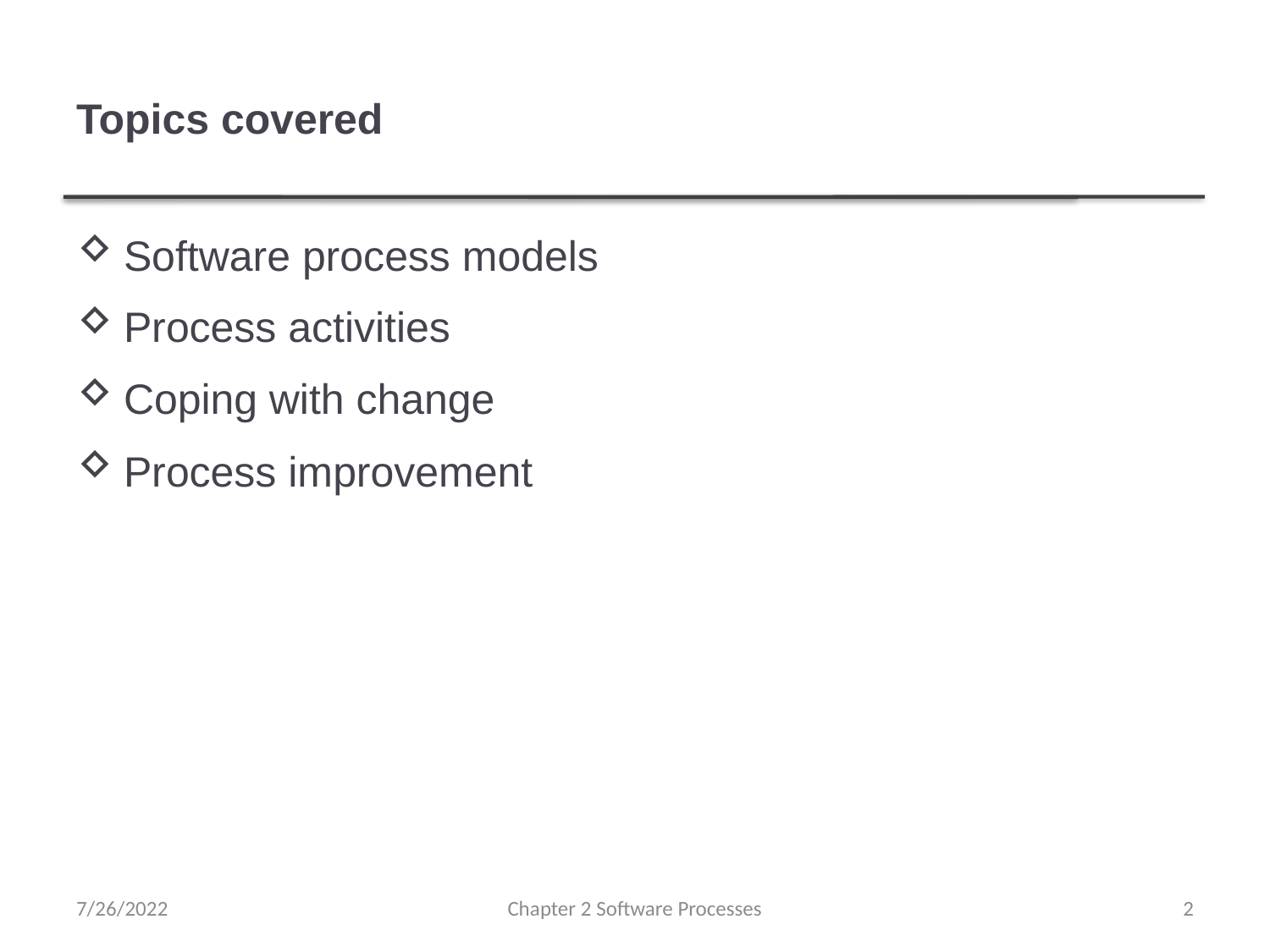

# Topics covered
Software process models
Process activities
Coping with change
Process improvement
7/26/2022
Chapter 2 Software Processes
2